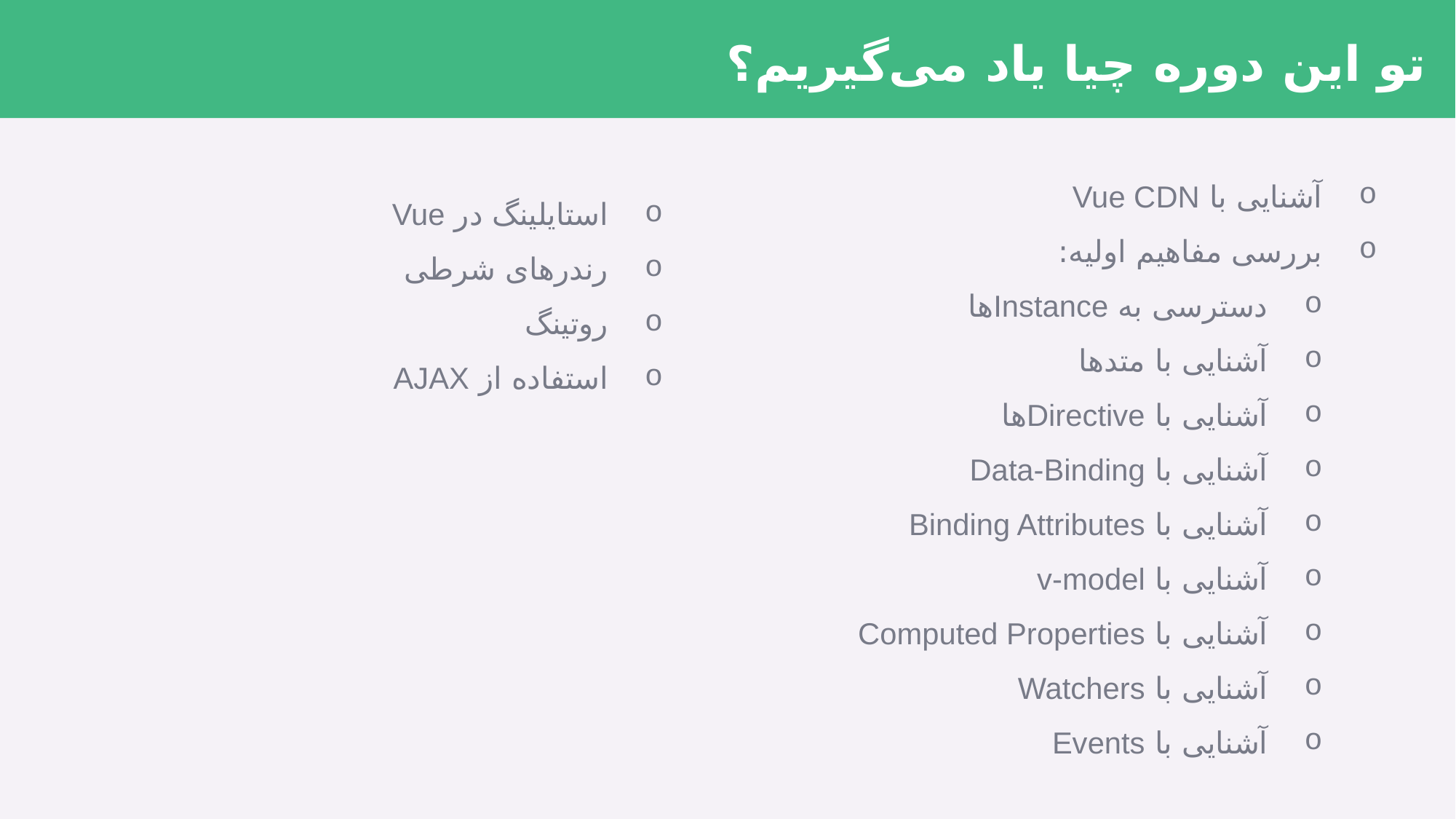

تو این دوره چیا یاد می‌گیریم؟
آشنایی با Vue CDN
بررسی مفاهیم اولیه:
دسترسی به Instanceها
آشنایی با متد‌ها
آشنایی با Directiveها
آشنایی با Data-Binding
آشنایی با Binding Attributes
آشنایی با v-model
آشنایی با Computed Properties
آشنایی با Watchers
آشنایی با Events

استایلینگ در Vue
رندر‌های شرطی
روتینگ
استفاده از AJAX